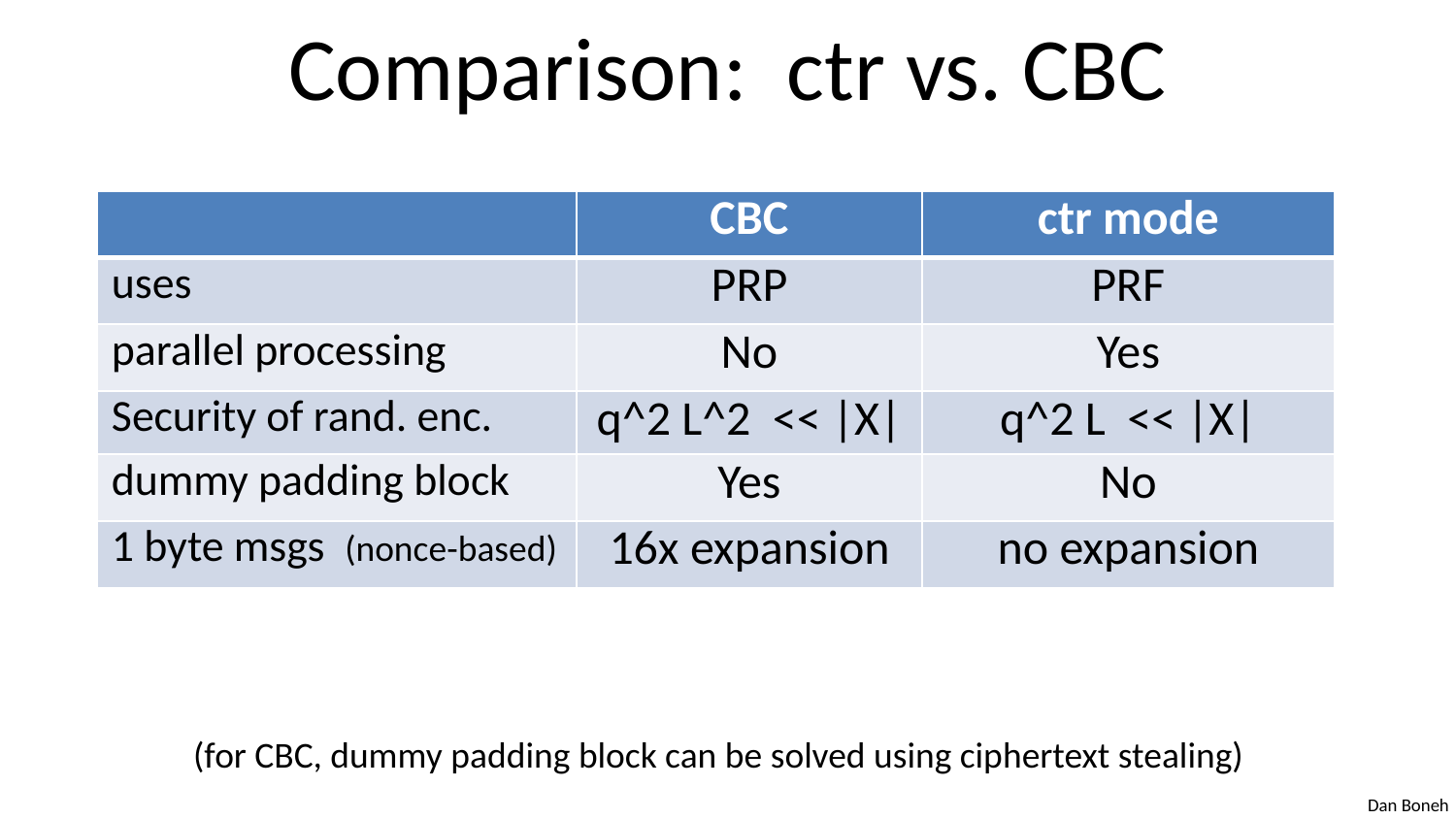

# Comparison:  ctr vs. CBC
|  | CBC | ctr mode |
| --- | --- | --- |
| uses | PRP | PRF |
| parallel processing | No | Yes |
| Security of rand. enc. | q^2 L^2 << |X| | q^2 L << |X| |
| dummy padding block | Yes | No |
| 1 byte msgs (nonce-based) | 16x expansion | no expansion |
(for CBC, dummy padding block can be solved using ciphertext stealing)